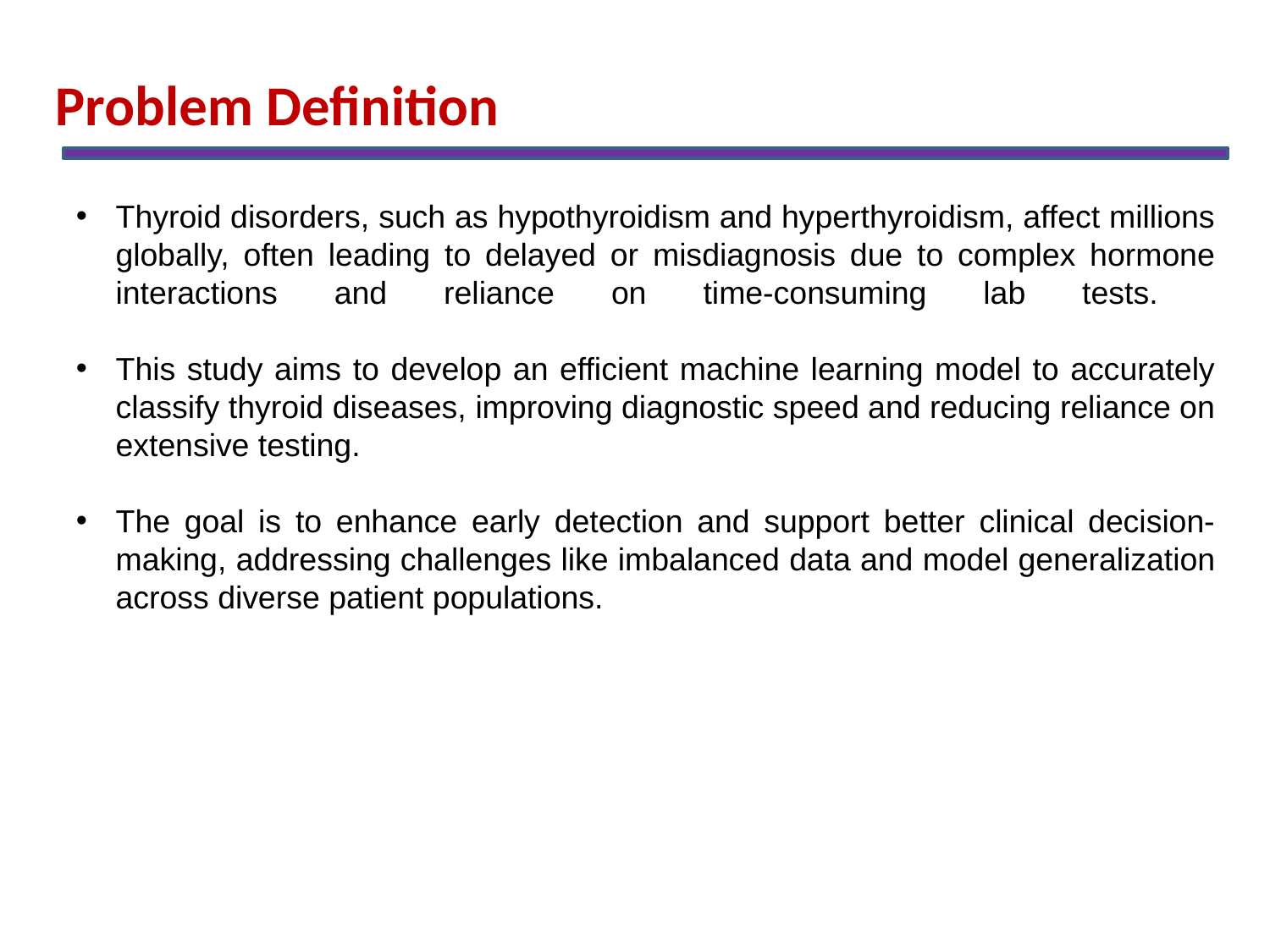

Problem Definition

Thyroid disorders, such as hypothyroidism and hyperthyroidism, affect millions globally, often leading to delayed or misdiagnosis due to complex hormone interactions and reliance on time-consuming lab tests.
This study aims to develop an efficient machine learning model to accurately classify thyroid diseases, improving diagnostic speed and reducing reliance on extensive testing.

The goal is to enhance early detection and support better clinical decision-making, addressing challenges like imbalanced data and model generalization across diverse patient populations.